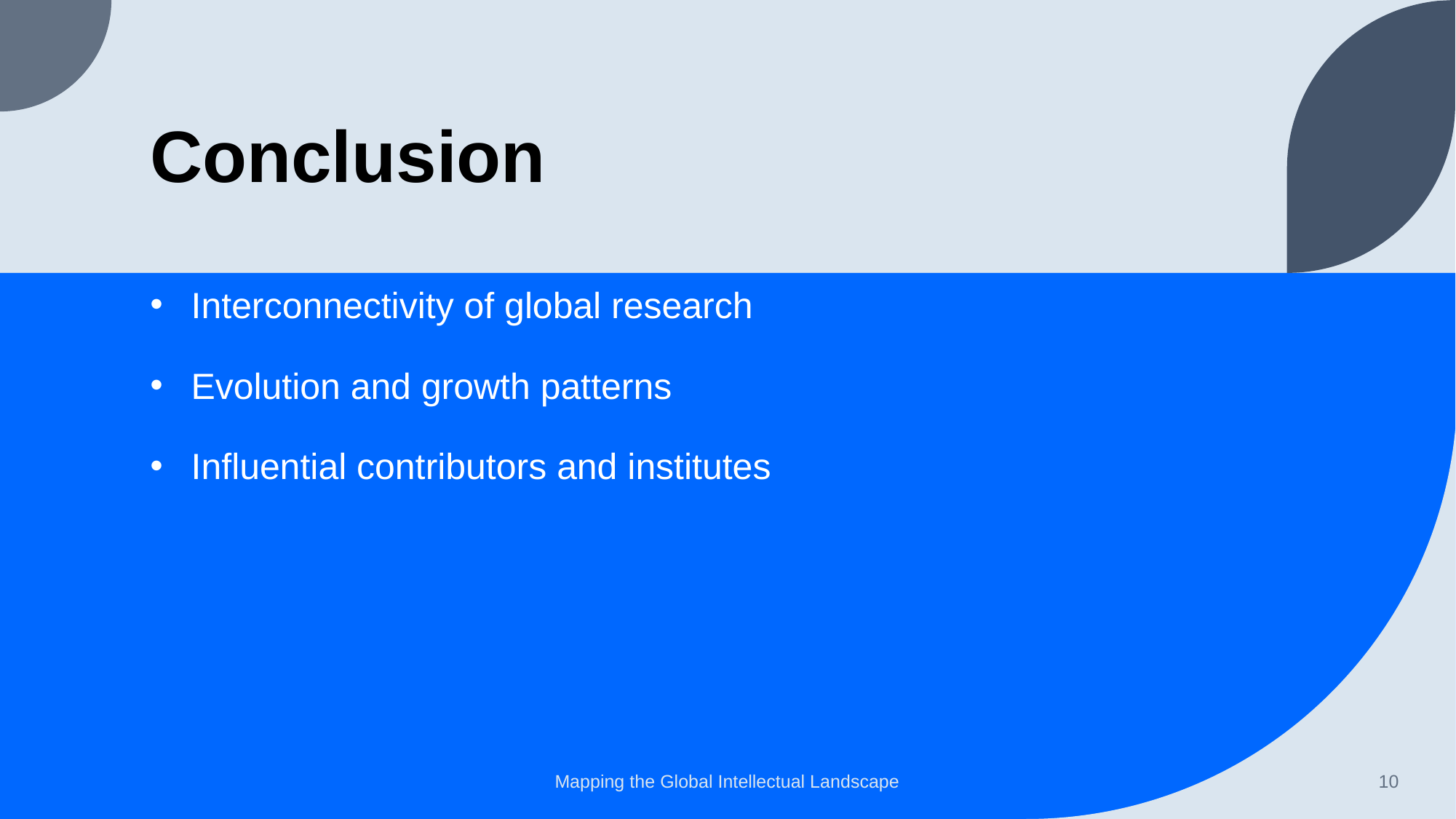

# Conclusion
Interconnectivity of global research
Evolution and growth patterns
Influential contributors and institutes

Mapping the Global Intellectual Landscape
10